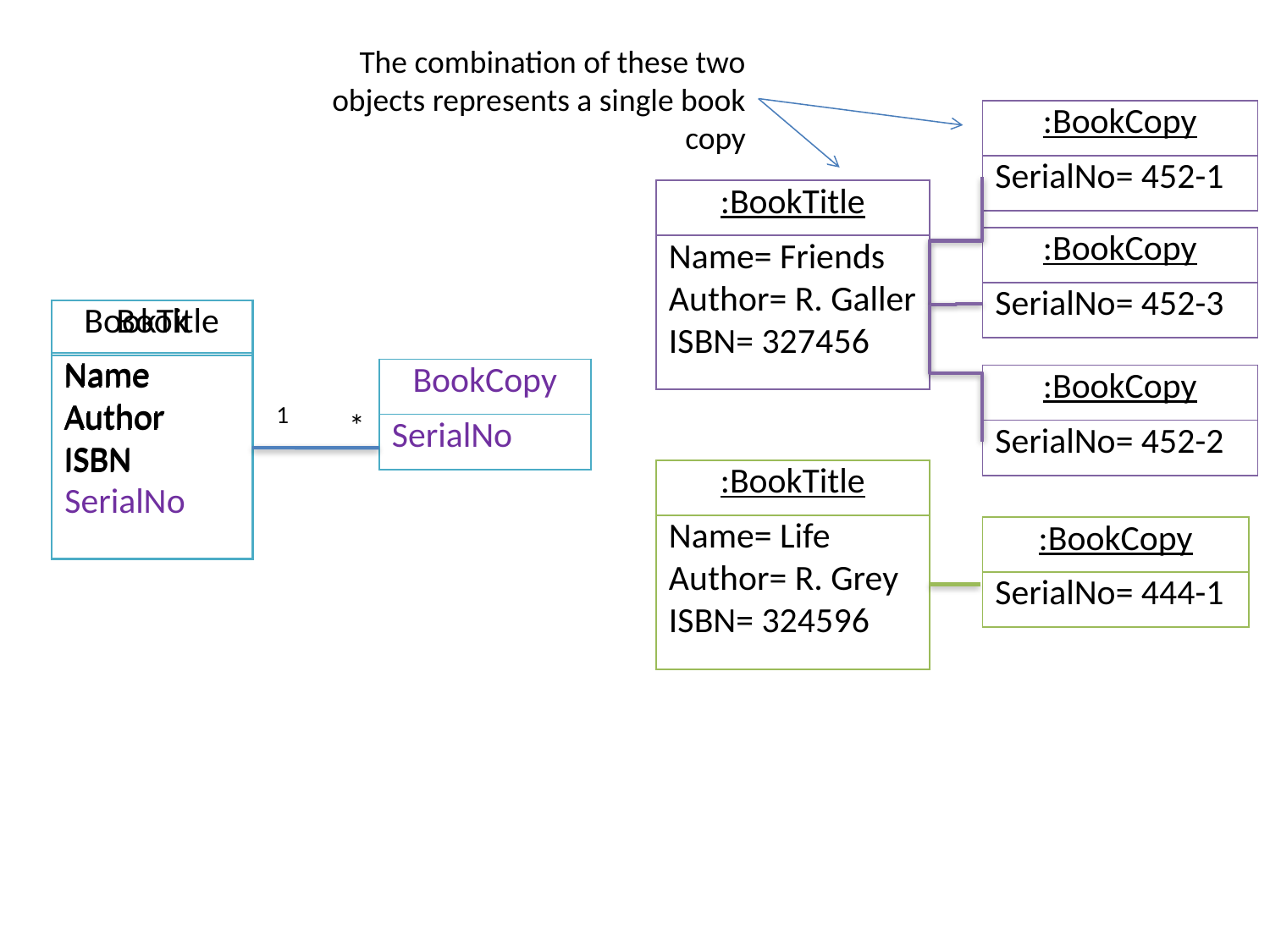

The combination of these two objects represents a single book copy
| :BookCopy |
| --- |
| SerialNo= 452-1 |
| :BookTitle |
| --- |
| Name= Friends Author= R. Galler ISBN= 327456 |
| :BookCopy |
| --- |
| SerialNo= 452-3 |
| BookTitle |
| --- |
| Name Author ISBN |
| Book |
| --- |
| Name Author ISBN SerialNo |
| BookCopy |
| --- |
| SerialNo |
| :BookCopy |
| --- |
| SerialNo= 452-2 |
1
*

| :BookTitle |
| --- |
| Name= Life Author= R. Grey ISBN= 324596 |
| :BookCopy |
| --- |
| SerialNo= 444-1 |